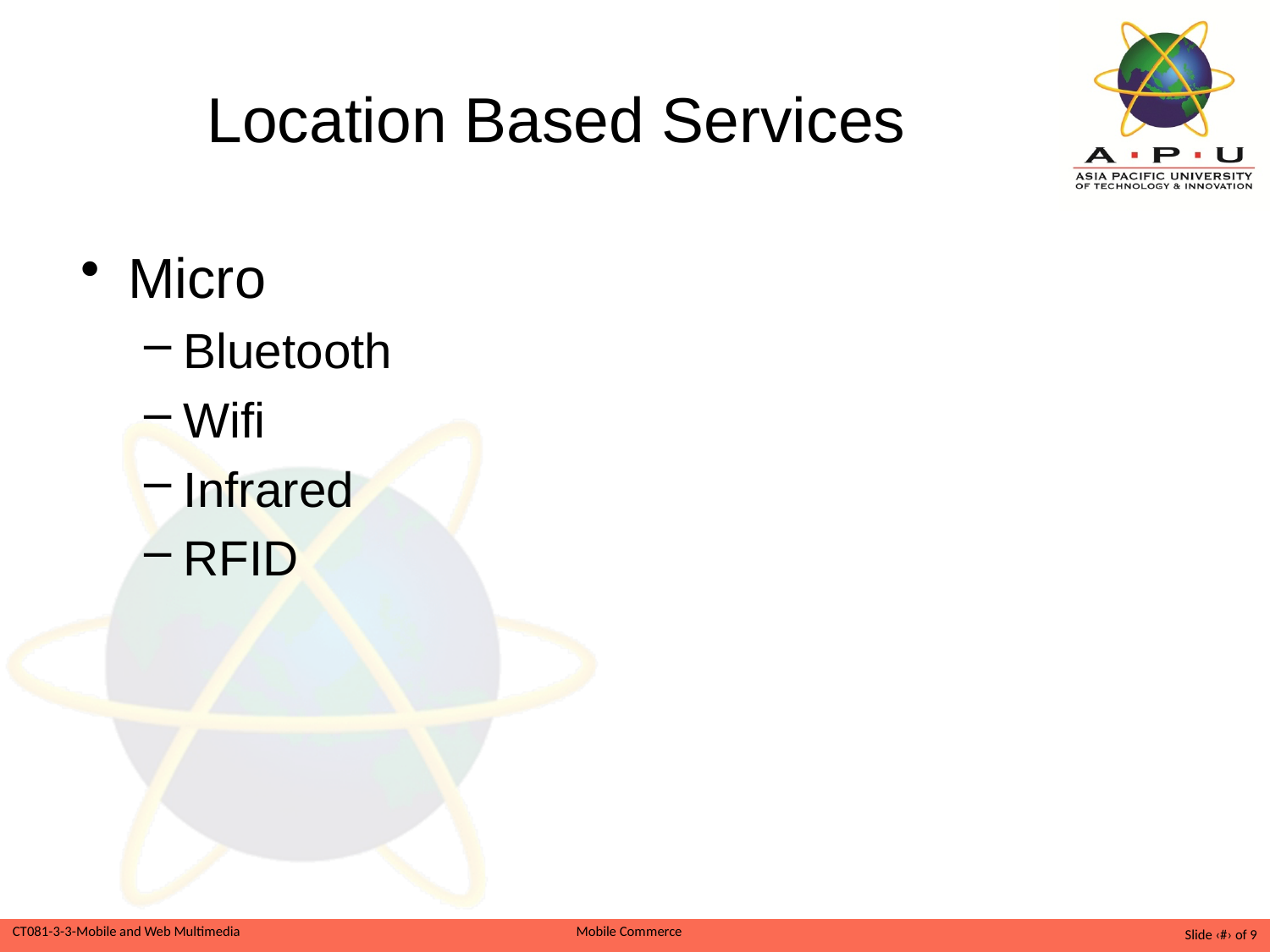

# Location Based Services
Micro
Bluetooth
Wifi
Infrared
RFID
Slide ‹#› of 9